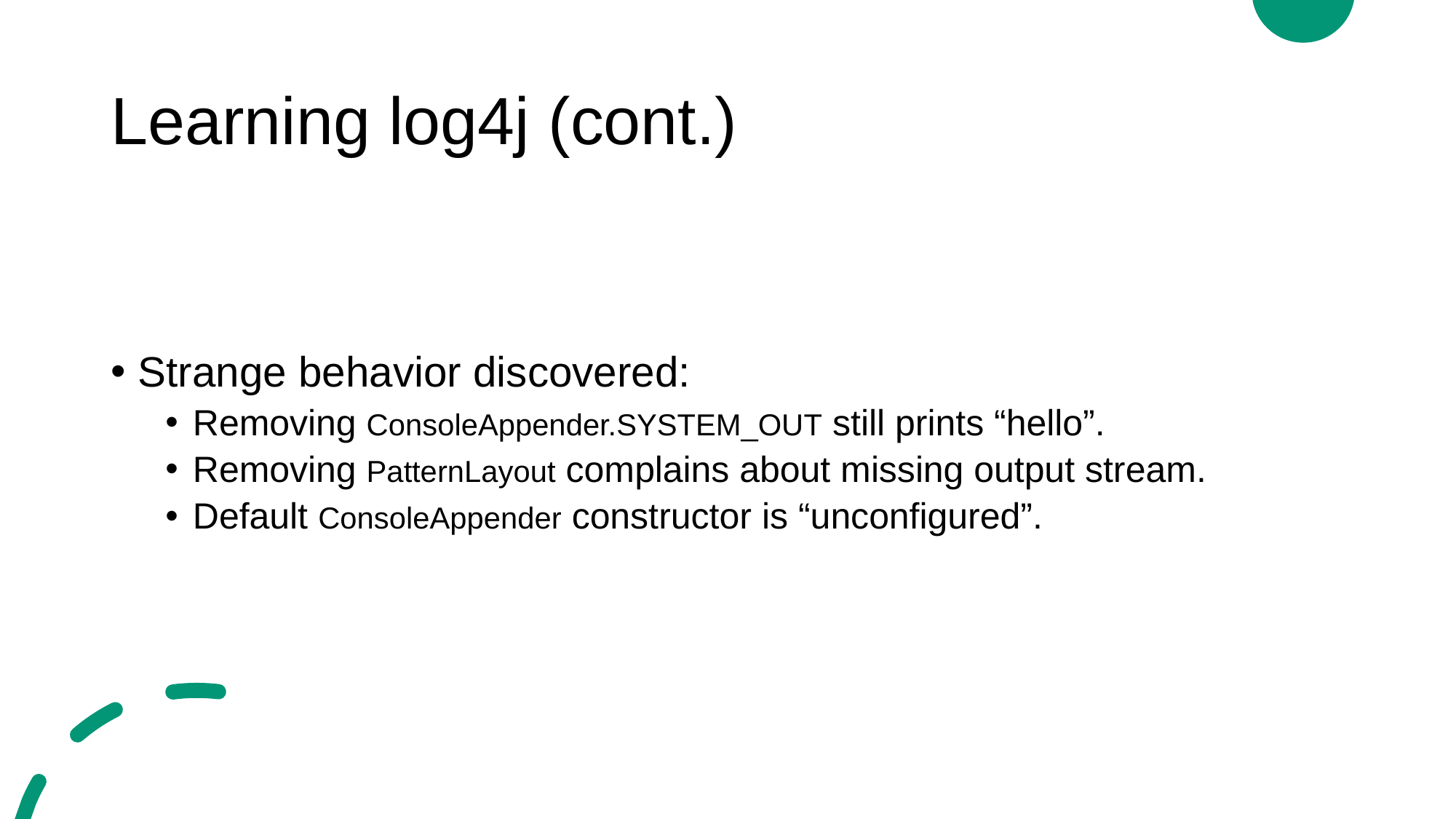

# Learning log4j (cont.)

Strange behavior discovered:
Removing ConsoleAppender.SYSTEM_OUT still prints “hello”.
Removing PatternLayout complains about missing output stream.
Default ConsoleAppender constructor is “unconfigured”.